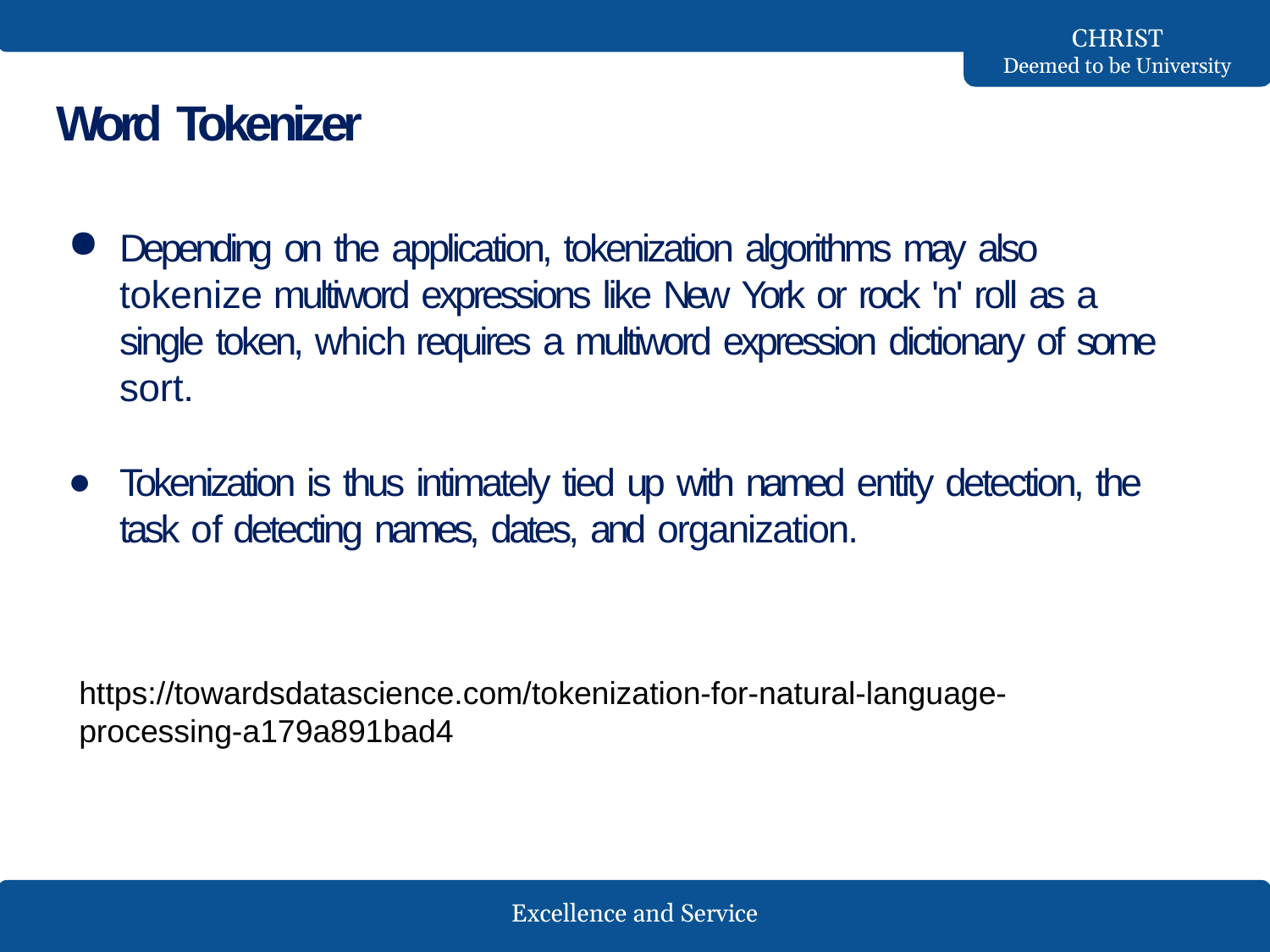

CHRIST
Deemed to be University
# Word Tokenizer
Depending on the application, tokenization algorithms may also tokenize multiword expressions like New York or rock 'n' roll as a single token, which requires a multiword expression dictionary of some sort.

Tokenization is thus intimately tied up with named entity detection, the task of detecting names, dates, and organization.
https://towardsdatascience.com/tokenization-for-natural-language-processing-a179a891bad4
Excellence and Service